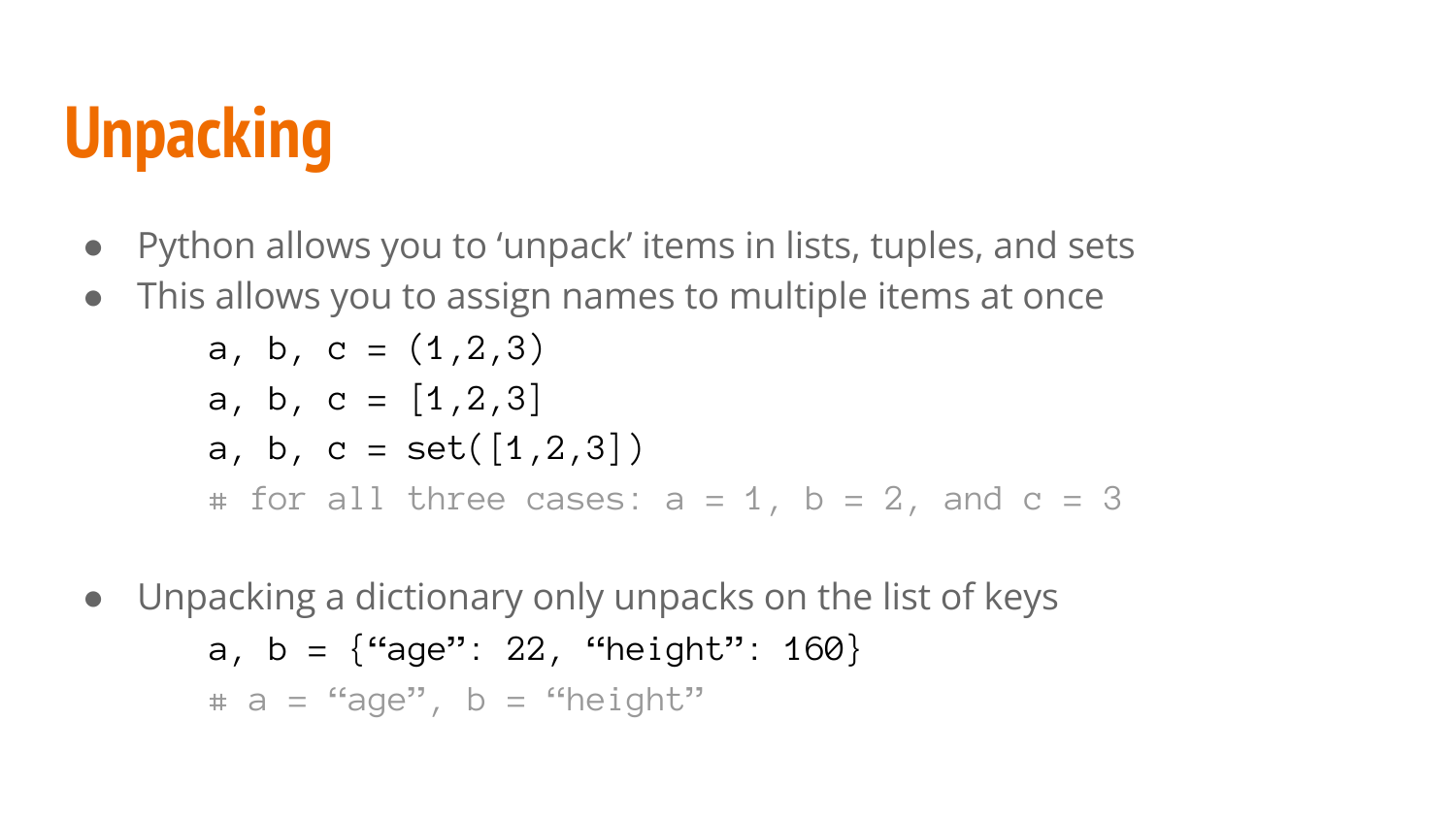

# Unpacking
Python allows you to ‘unpack’ items in lists, tuples, and sets
This allows you to assign names to multiple items at once
	a, b, c = (1,2,3)
	a, b, c = [1,2,3]
	a, b, c = set([1,2,3])
	# for all three cases: a = 1, b = 2, and c = 3

Unpacking a dictionary only unpacks on the list of keys
	a, b = {“age”: 22, “height”: 160}
	# a = “age”, b = “height”